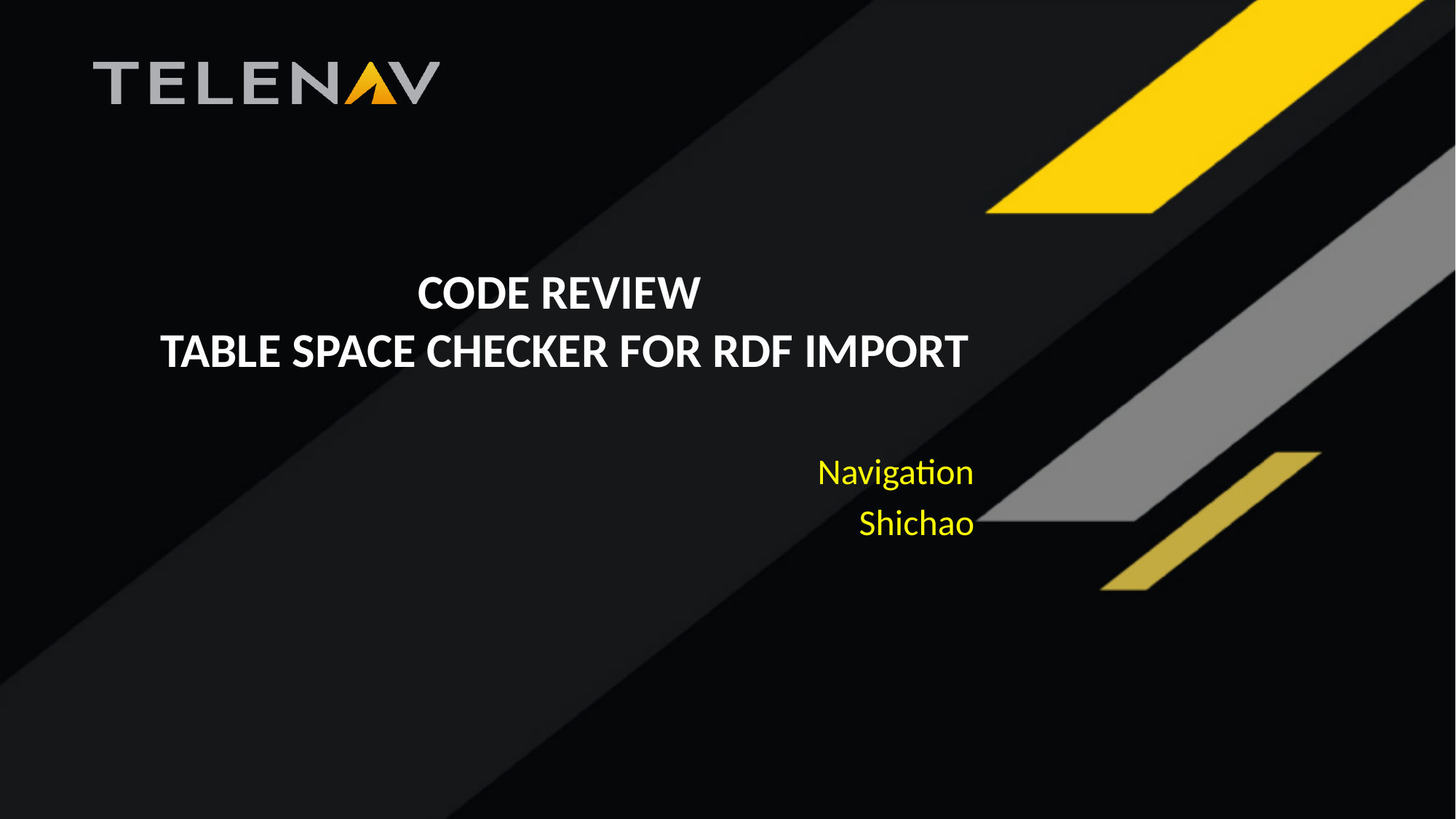

# code review table space checker for rdf import

Navigation
Shichao